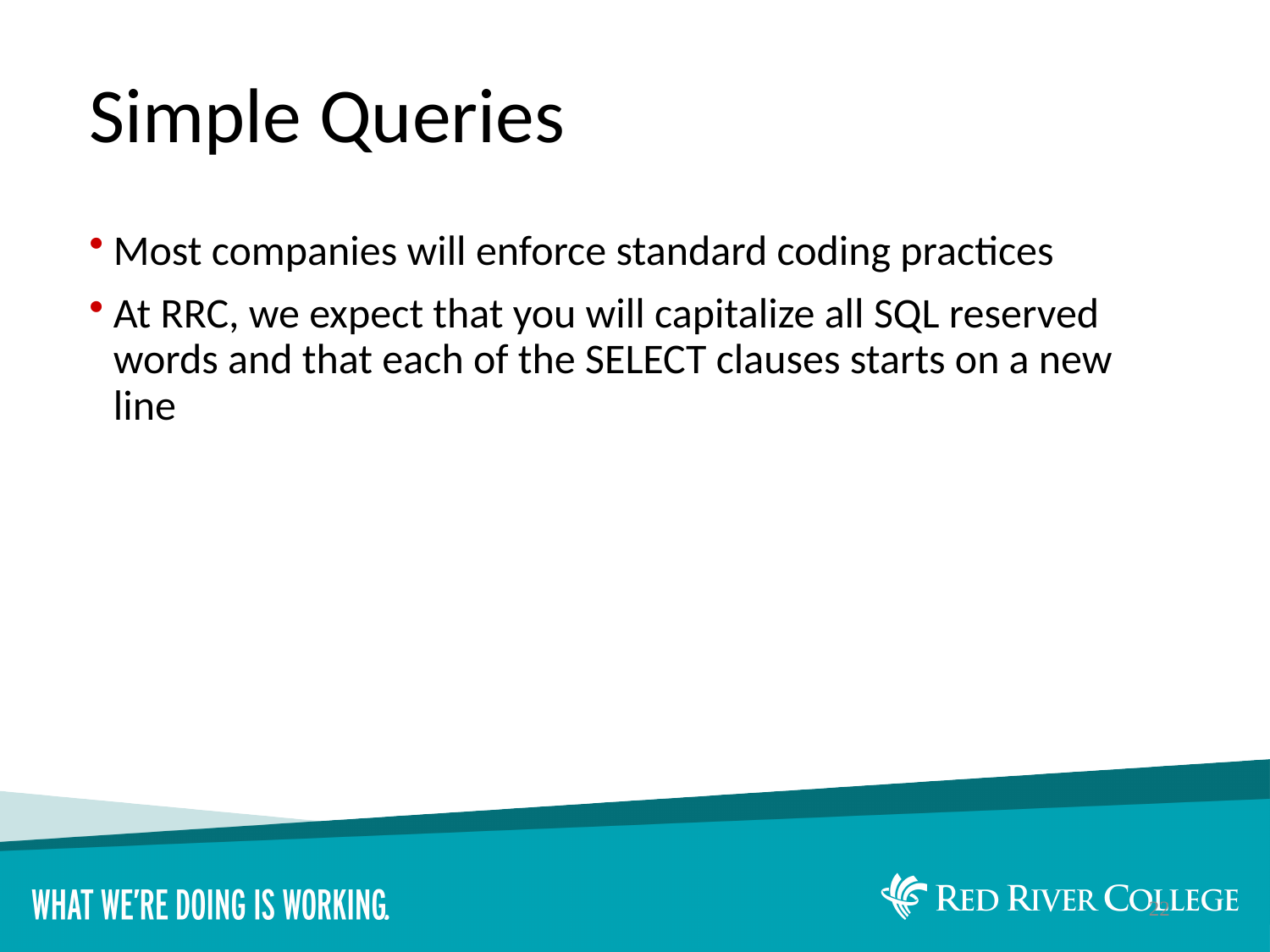

Simple Queries
Most companies will enforce standard coding practices
At RRC, we expect that you will capitalize all SQL reserved words and that each of the SELECT clauses starts on a new line
22